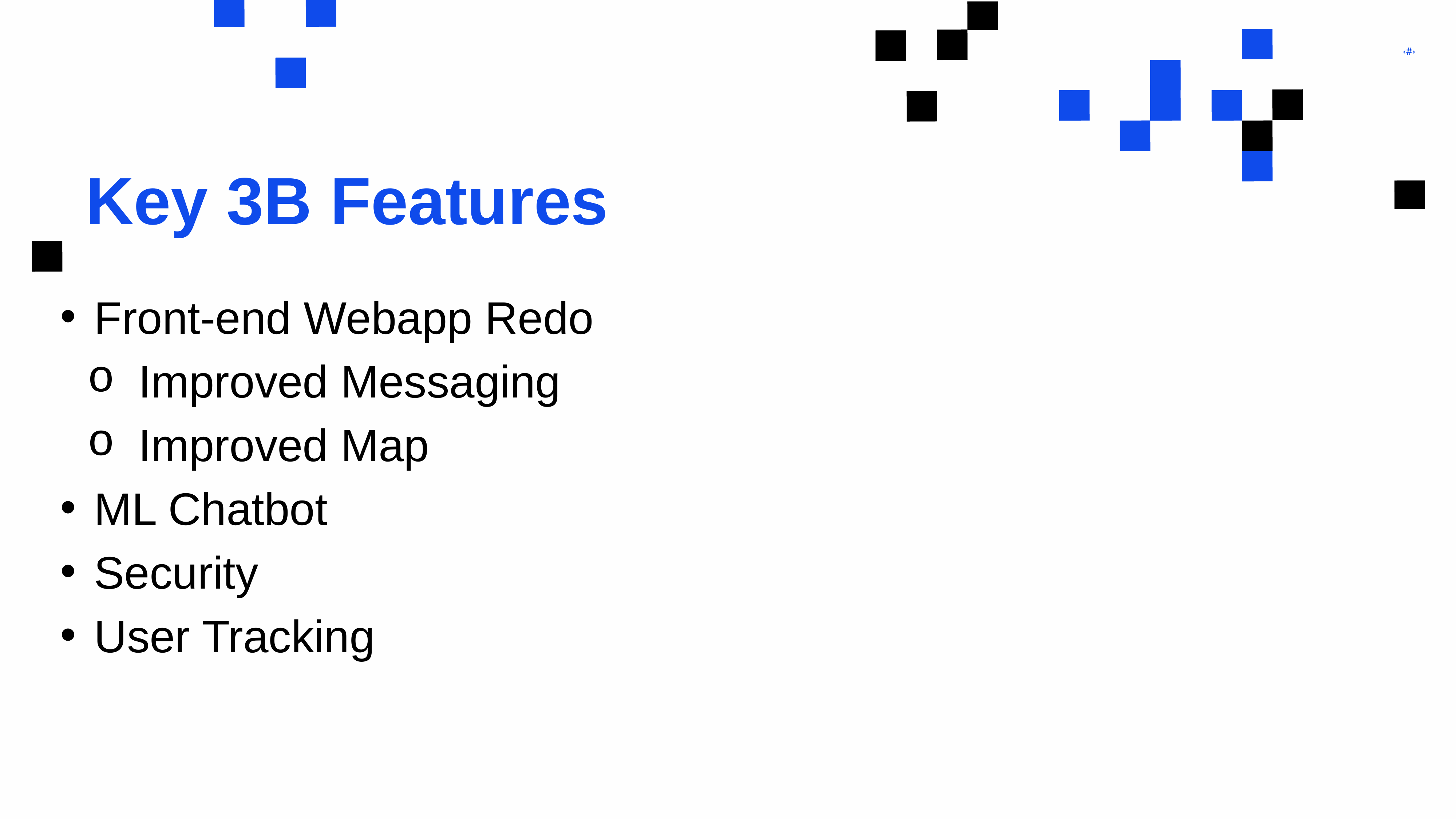

# Key 3B Features
Front-end Webapp Redo
Improved Messaging
Improved Map
ML Chatbot
Security
User Tracking